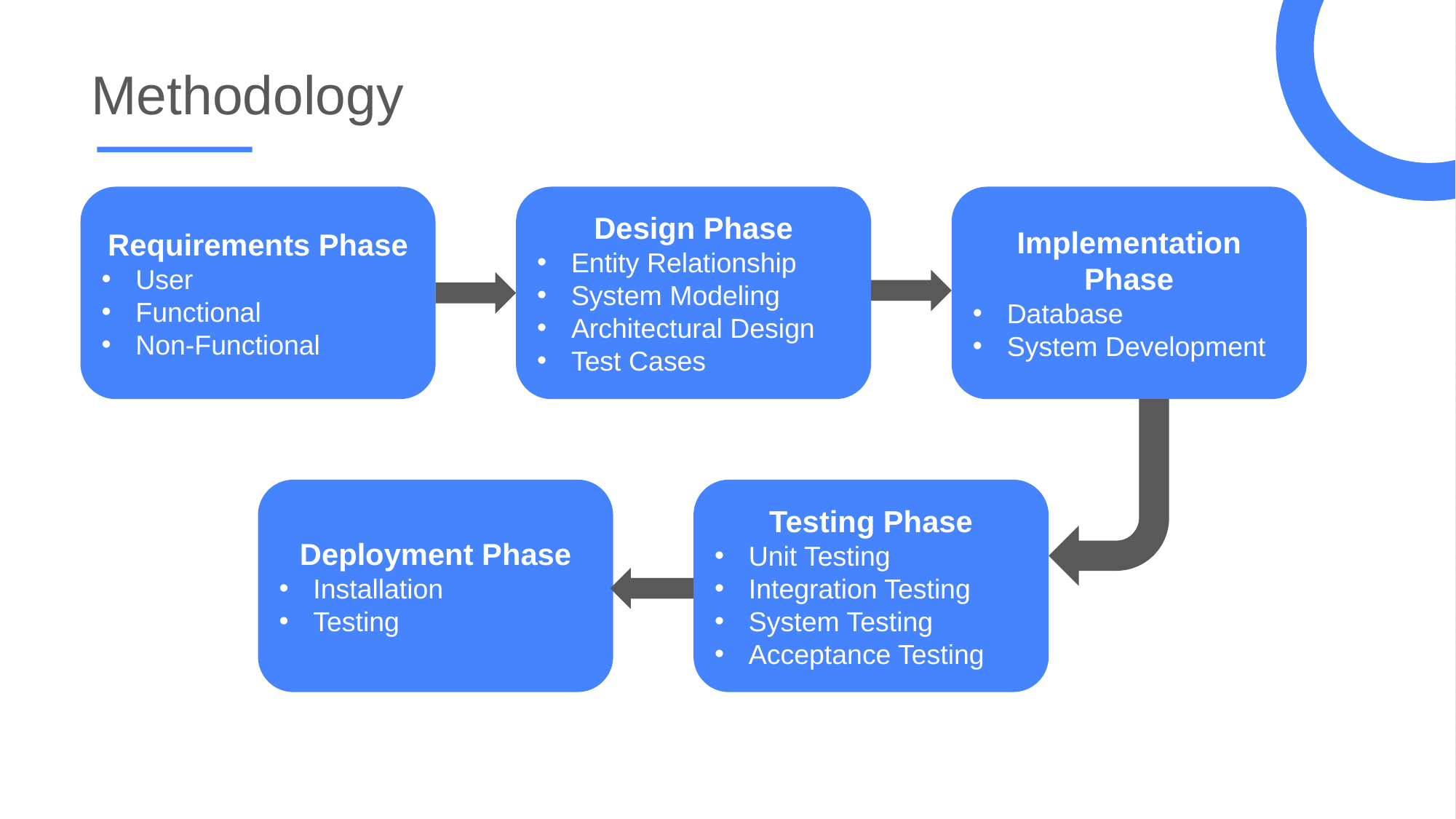

Methodology

Requirements Phase
User
Functional
Non-Functional
Design Phase
Entity Relationship
System Modeling
Architectural Design
Test Cases
Implementation Phase
Database
System Development

Deployment Phase
Installation
Testing
Testing Phase
Unit Testing
Integration Testing
System Testing
Acceptance Testing